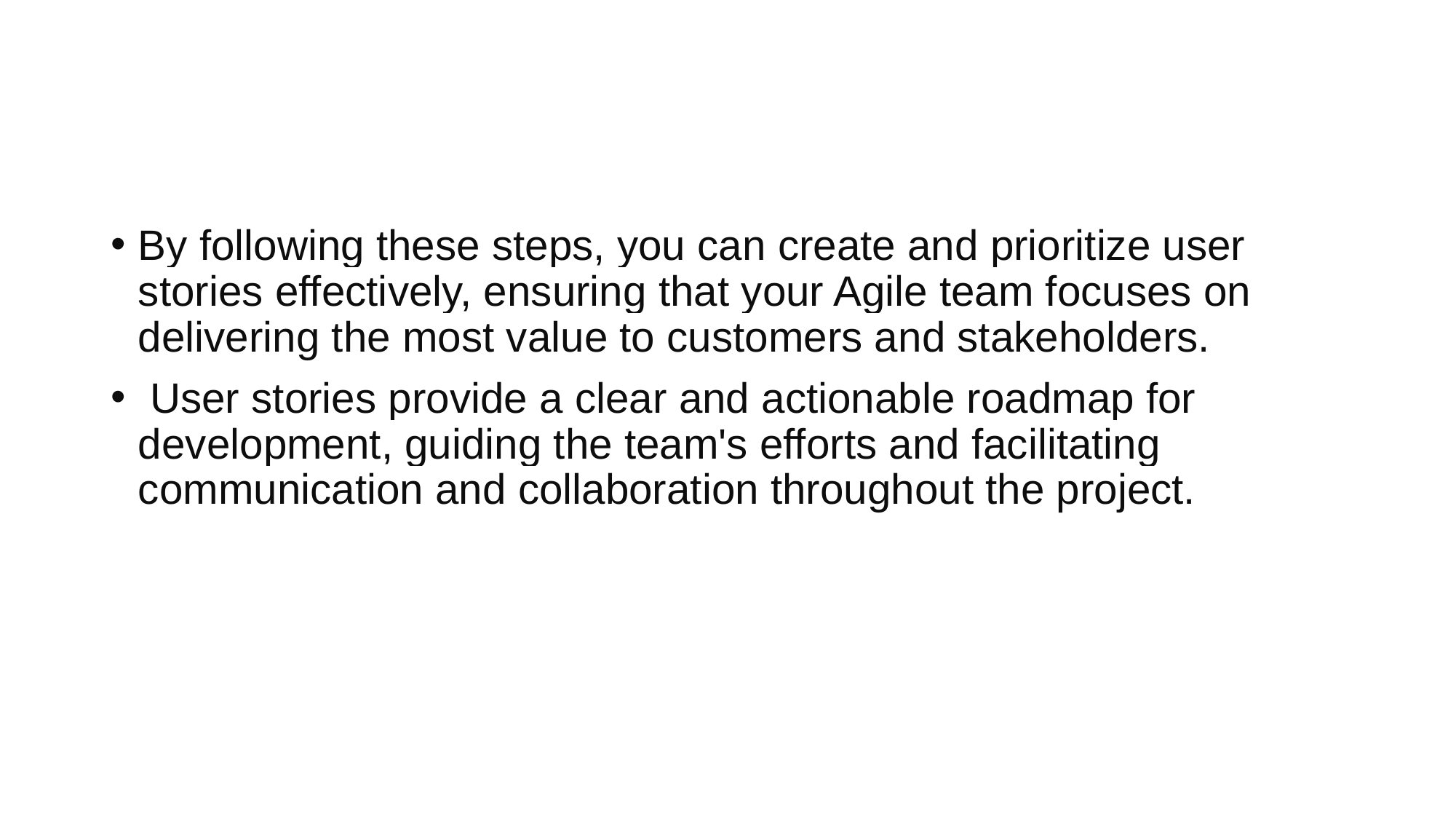

#
By following these steps, you can create and prioritize user stories effectively, ensuring that your Agile team focuses on delivering the most value to customers and stakeholders.
 User stories provide a clear and actionable roadmap for development, guiding the team's efforts and facilitating communication and collaboration throughout the project.